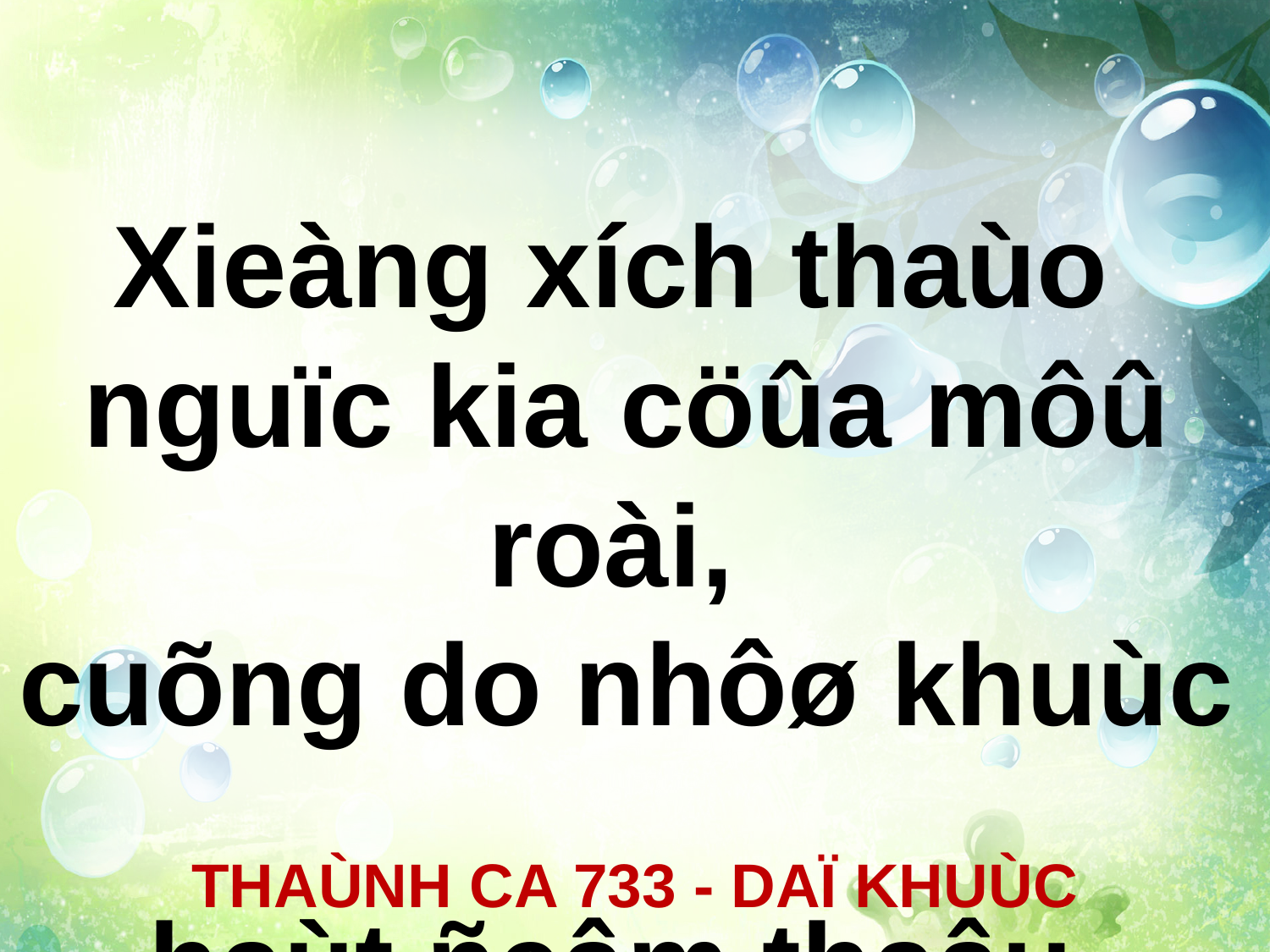

Xieàng xích thaùo
nguïc kia cöûa môû roài,
cuõng do nhôø khuùc
haùt ñeâm thaâu.
THAÙNH CA 733 - DAÏ KHUÙC